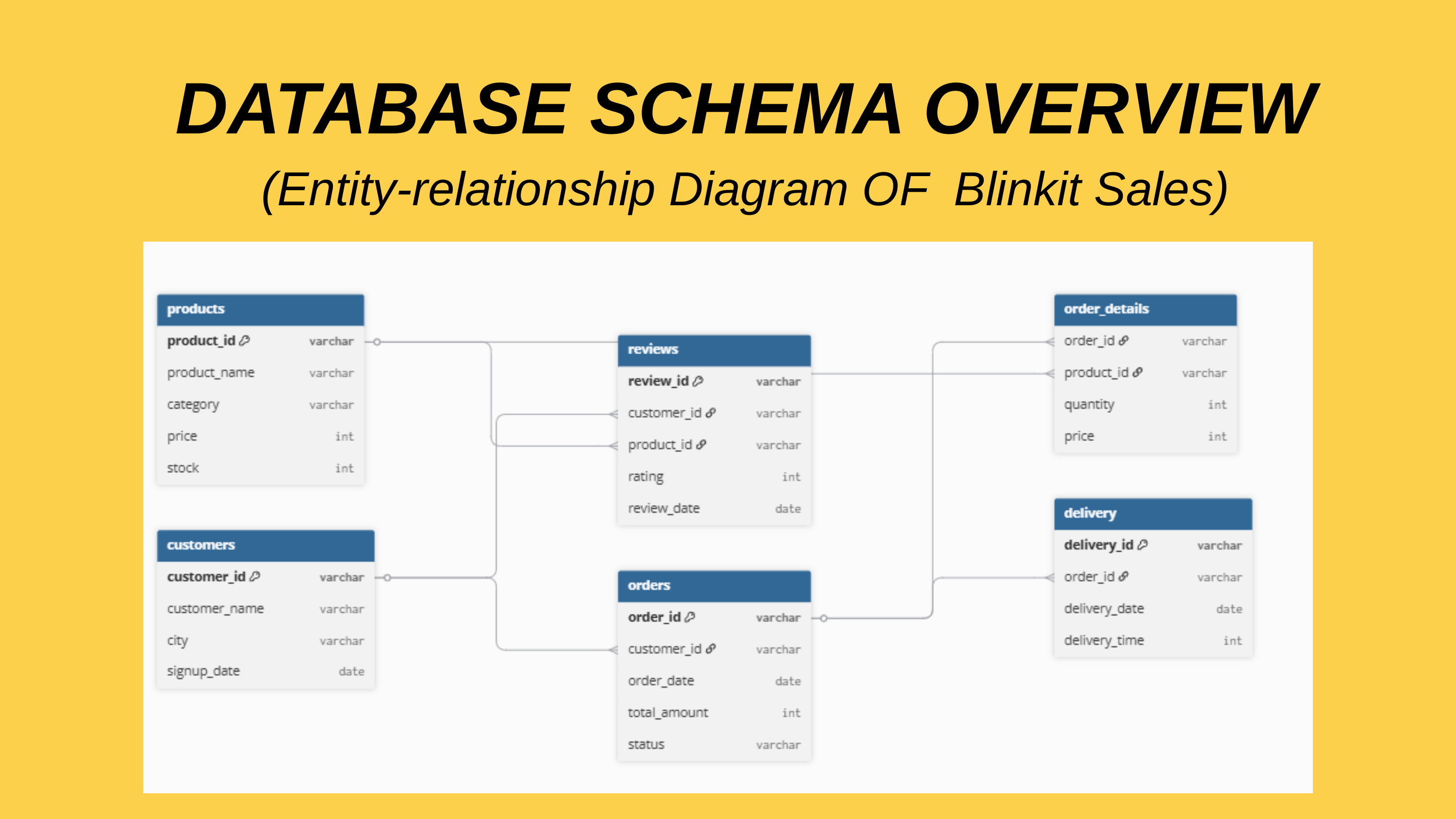

DATABASE SCHEMA OVERVIEW
(Entity-relationship Diagram OF  Blinkit Sales)